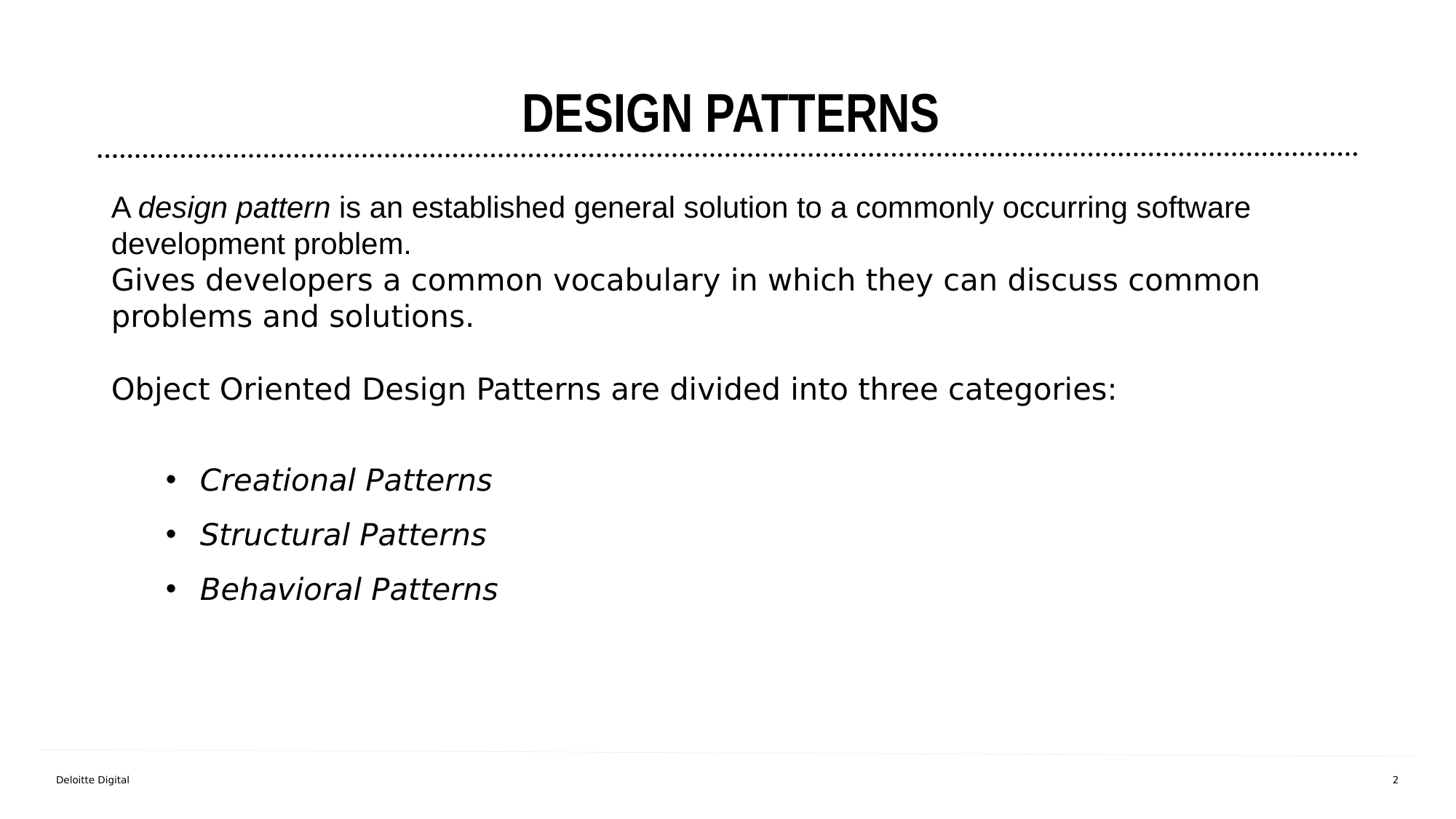

# Design patterns
A design pattern is an established general solution to a commonly occurring software development problem.
Gives developers a common vocabulary in which they can discuss common problems and solutions.

Object Oriented Design Patterns are divided into three categories:

Creational Patterns
Structural Patterns
Behavioral Patterns